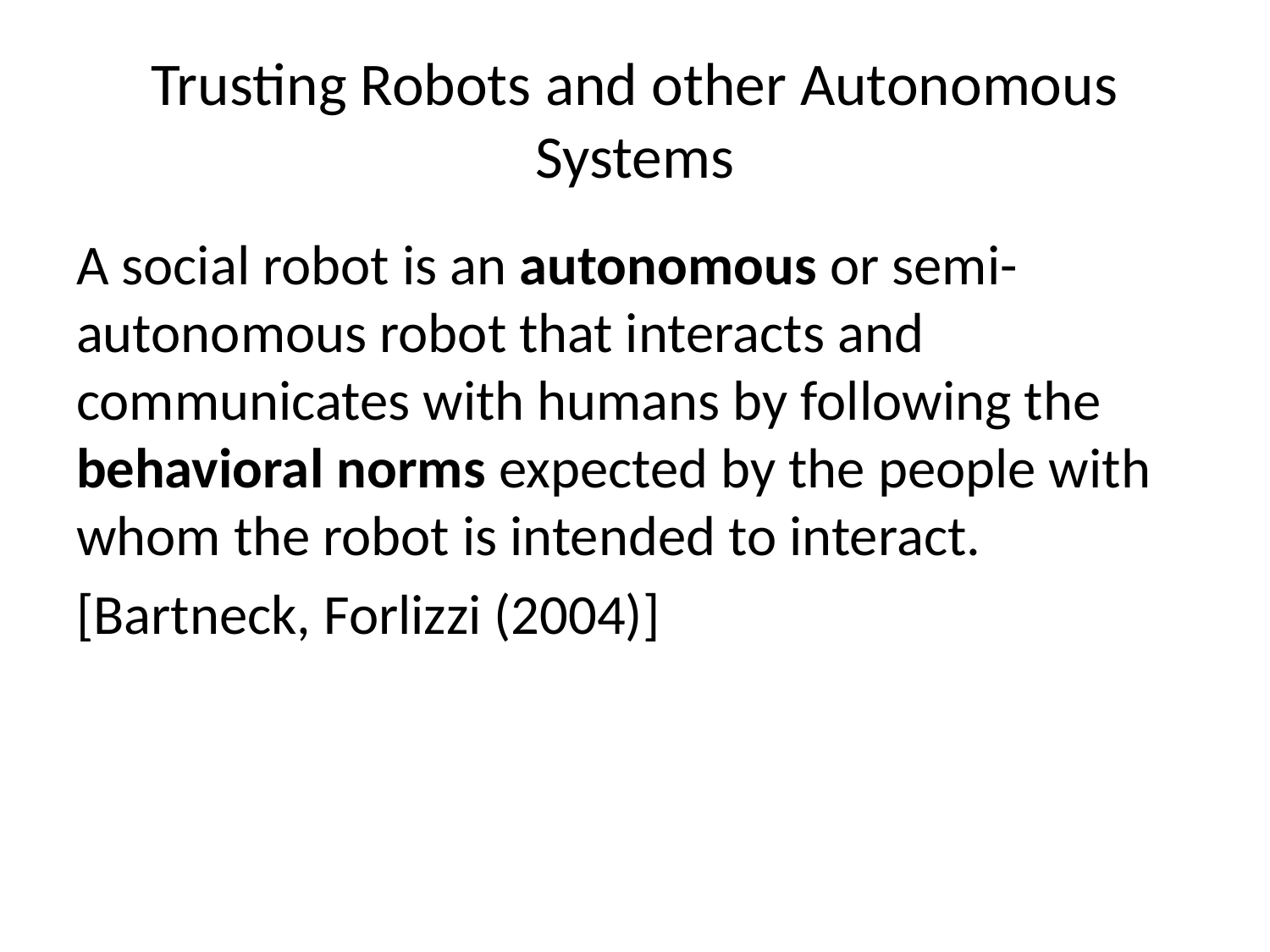

# Trusting Robots and other Autonomous Systems
A social robot is an autonomous or semi-autonomous robot that interacts and communicates with humans by following the behavioral norms expected by the people with whom the robot is intended to interact.
[Bartneck, Forlizzi (2004)]